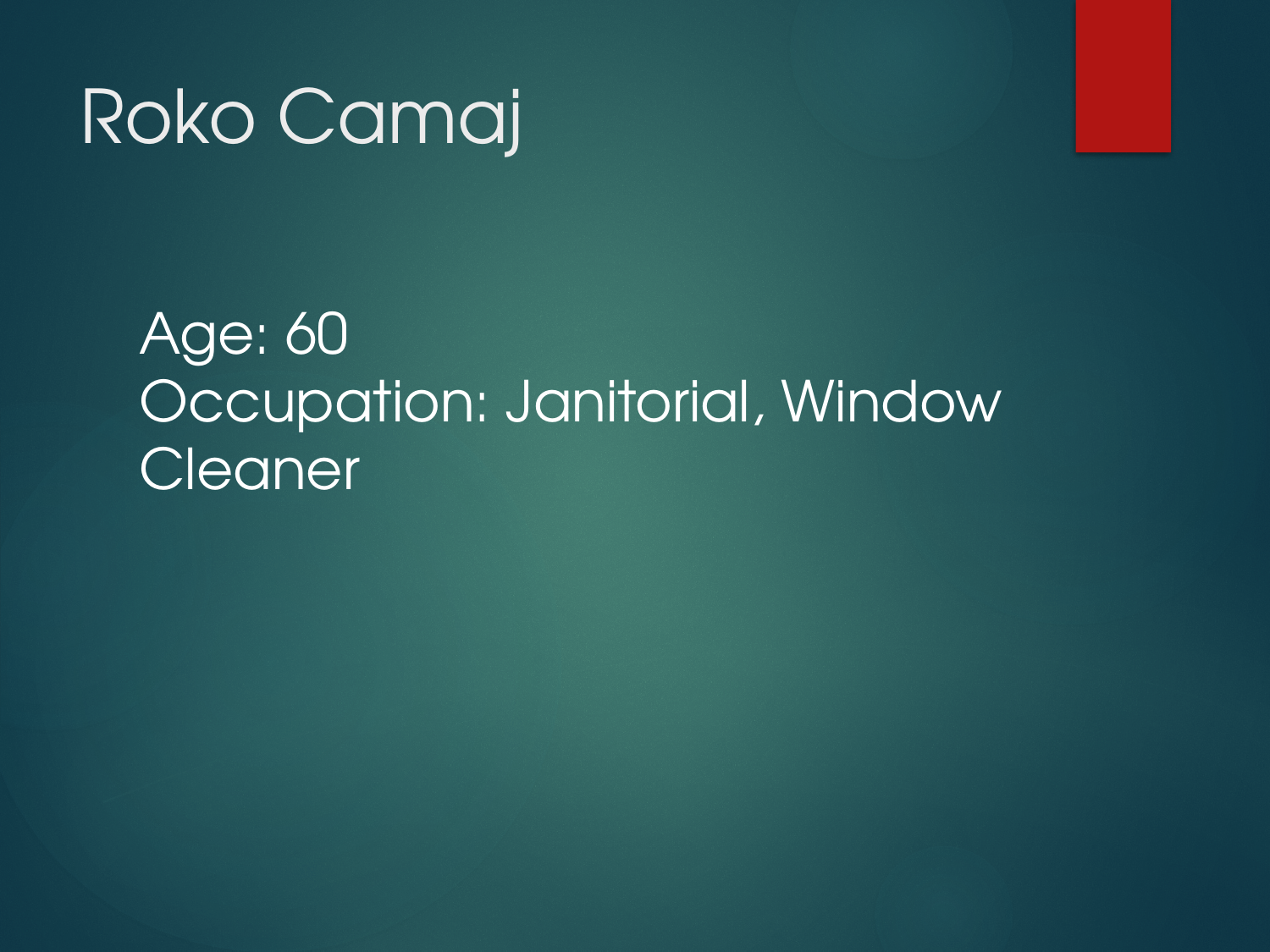

# Roko Camaj

Age: 60
Occupation: Janitorial, Window Cleaner